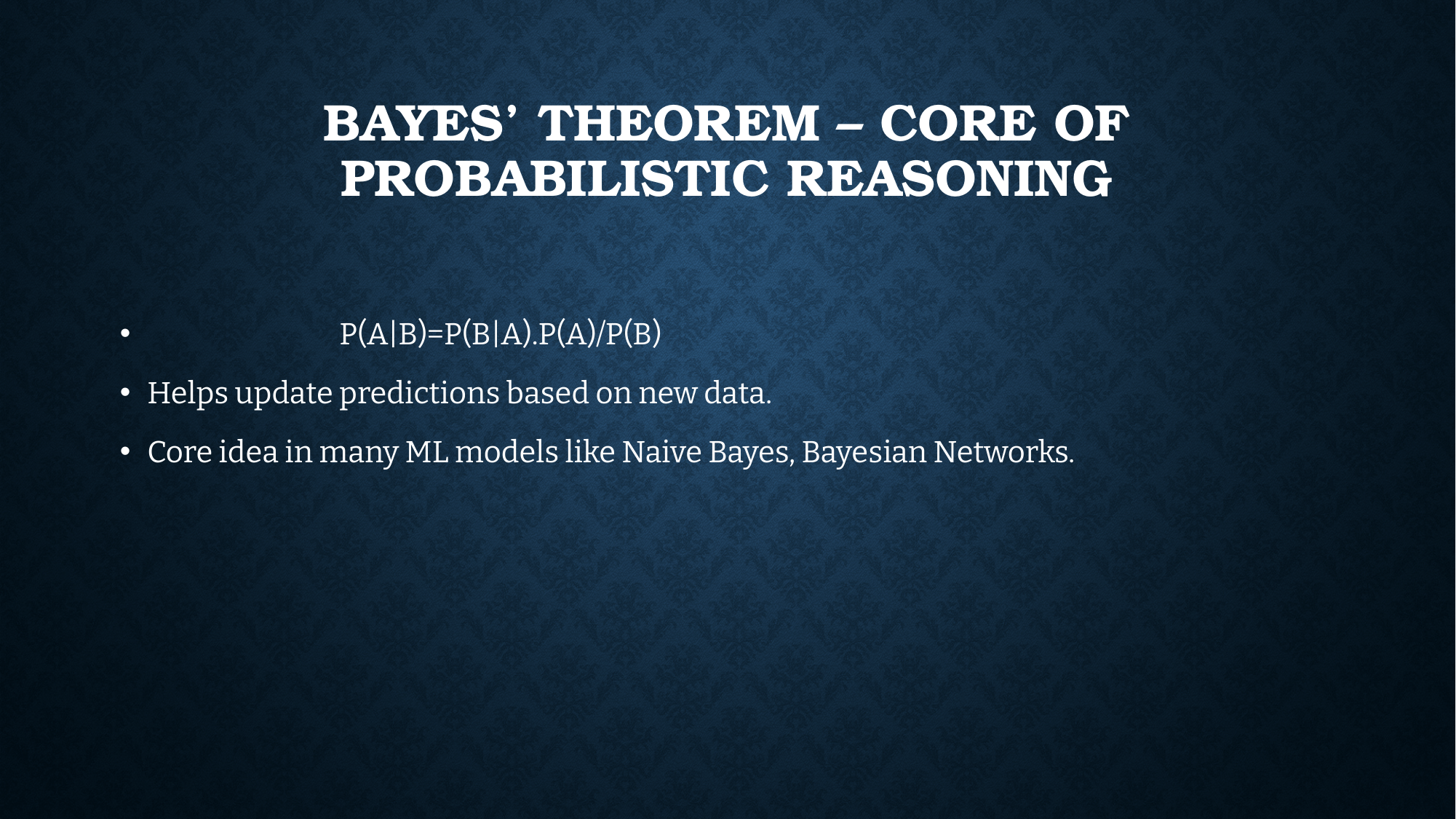

# Bayes’ Theorem – Core of Probabilistic Reasoning

                                P(A|B)=P(B|A).P(A)/P(B)
Helps update predictions based on new data.
Core idea in many ML models like Naive Bayes, Bayesian Networks.